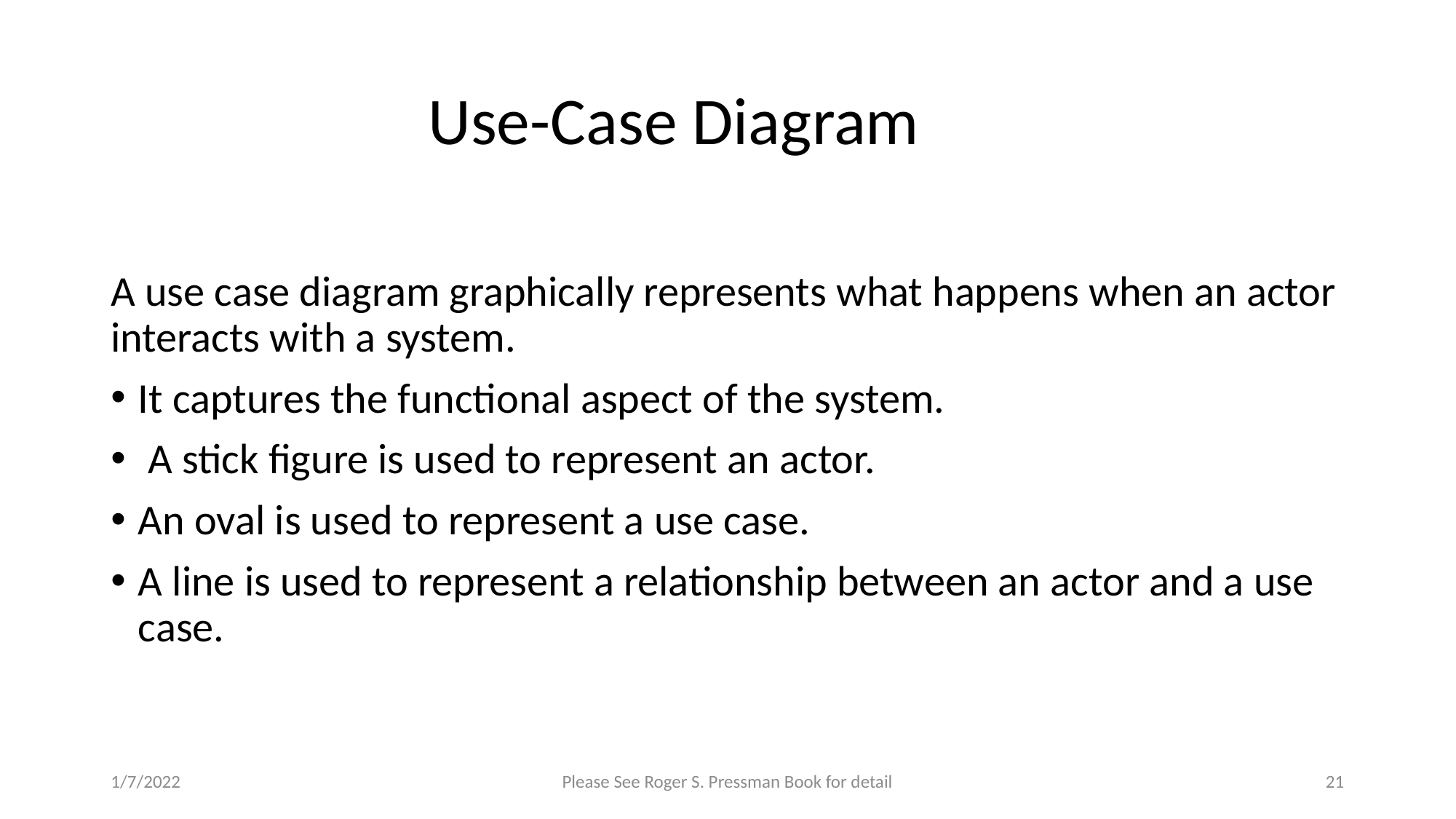

# Use-Case Diagram
A use case diagram graphically represents what happens when an actor interacts with a system.
It captures the functional aspect of the system.
 A stick figure is used to represent an actor.
An oval is used to represent a use case.
A line is used to represent a relationship between an actor and a use case.
1/7/2022
Please See Roger S. Pressman Book for detail
21